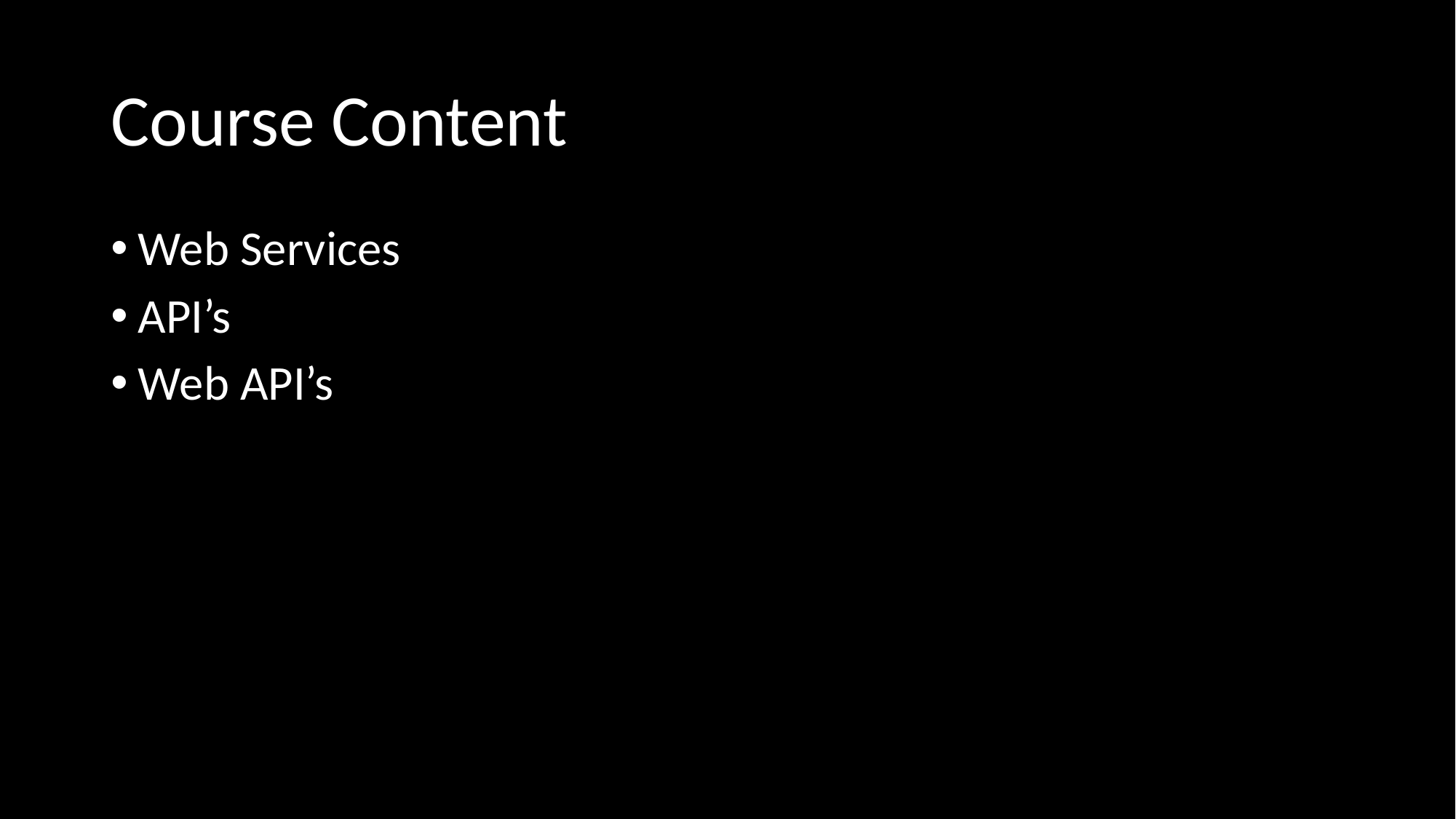

# Course Content
Web Services
API’s
Web API’s